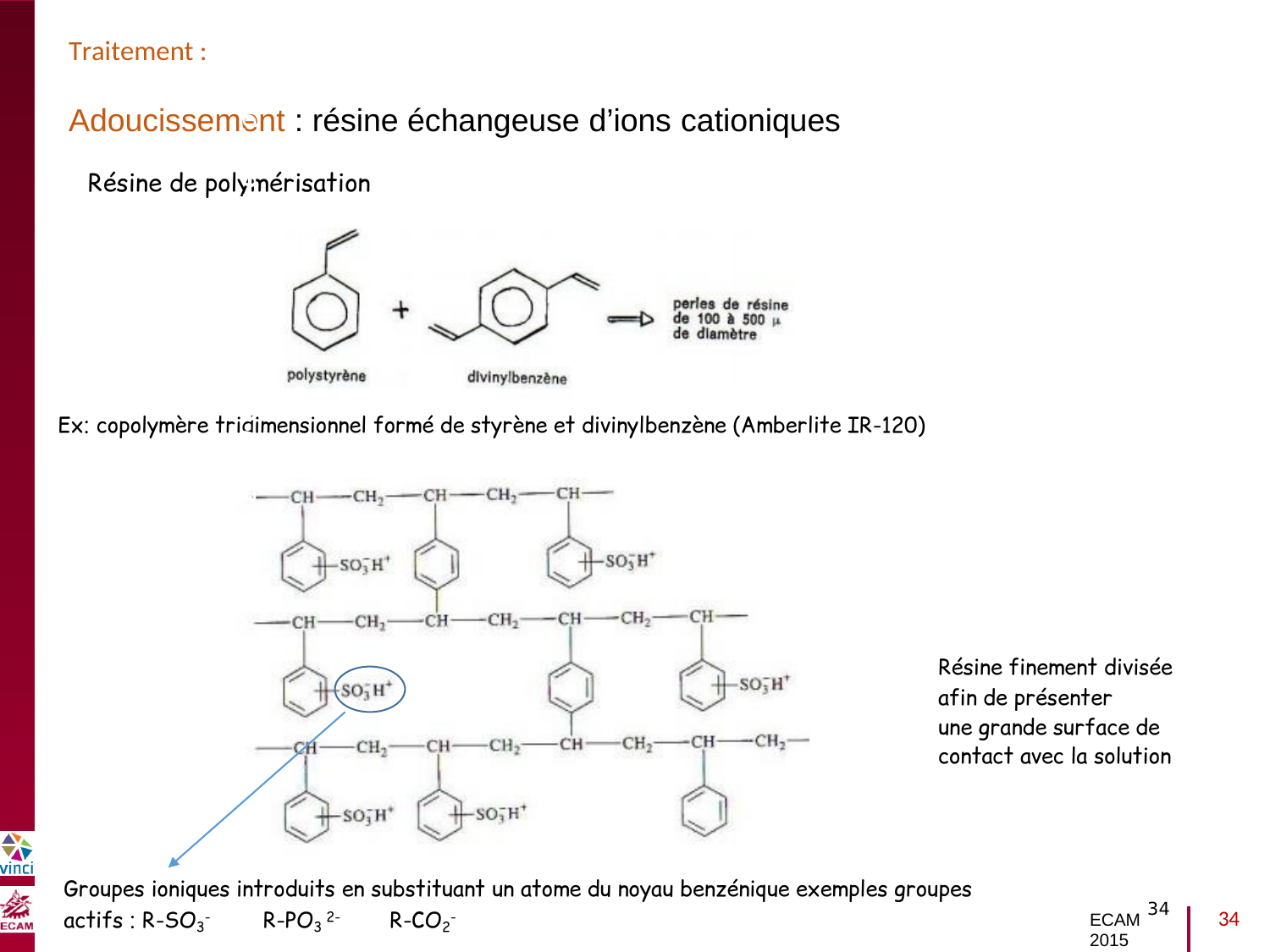

Traitement :
Adoucissement : résine échangeuse d’ions cationiques
Résine de polymérisation

B2040-Chimie du vivant et environnement
Ex: copolymère tridimensionnel formé de styrène et divinylbenzène (Amberlite IR-120)

Résine finement divisée
afin de présenter
une grande surface de
contact avec la solution

Groupes ioniques introduits en substituant un atome du noyau benzénique exemples groupes

34
actifs : R-SO3-
R-PO3 2-
R-CO2-

34
ECAM 2015